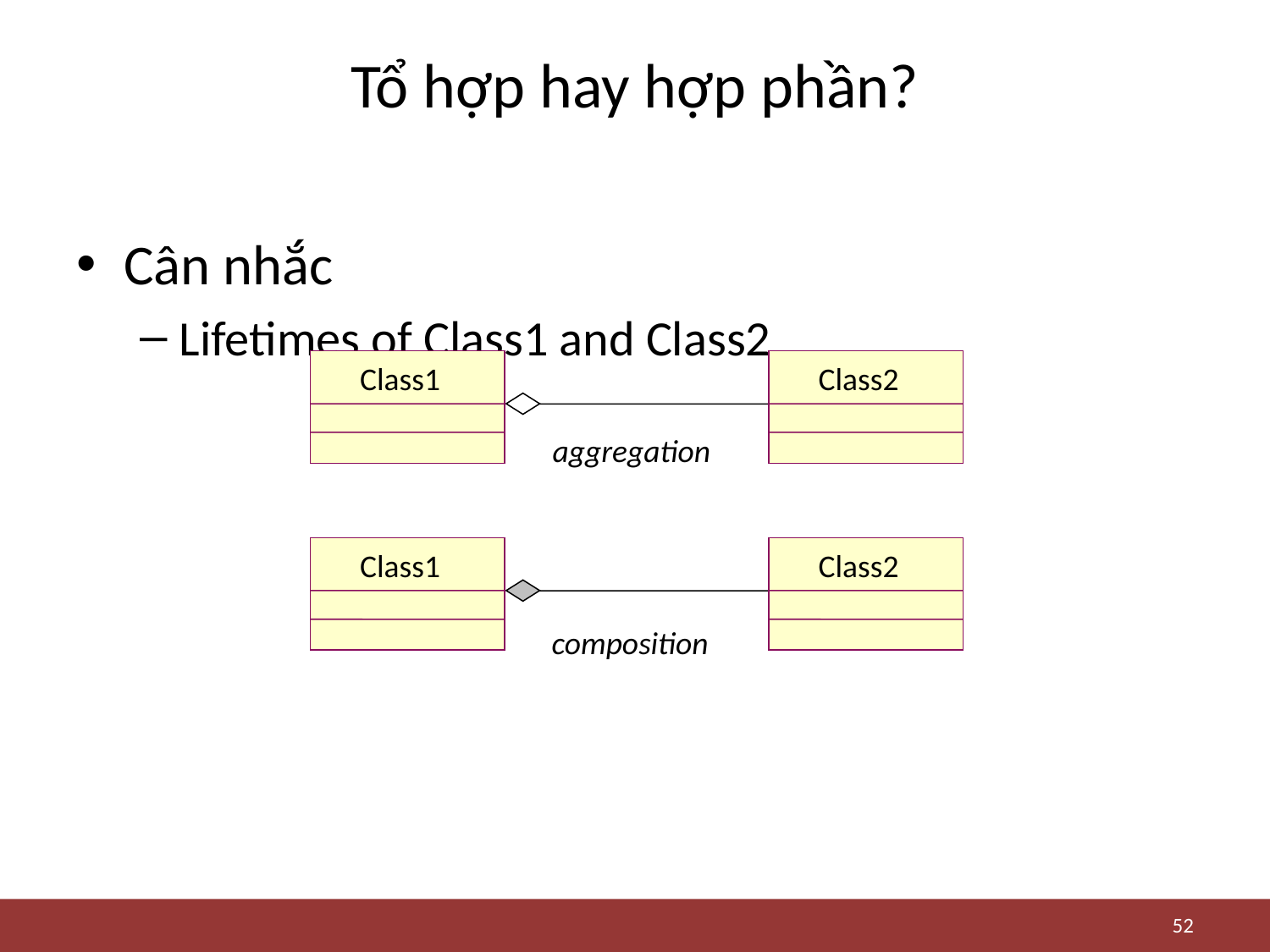

# Tổ hợp hay hợp phần?
Cân nhắc
Lifetimes of Class1 and Class2

Class1
Class2

aggregation

Class1
Class2

composition
52